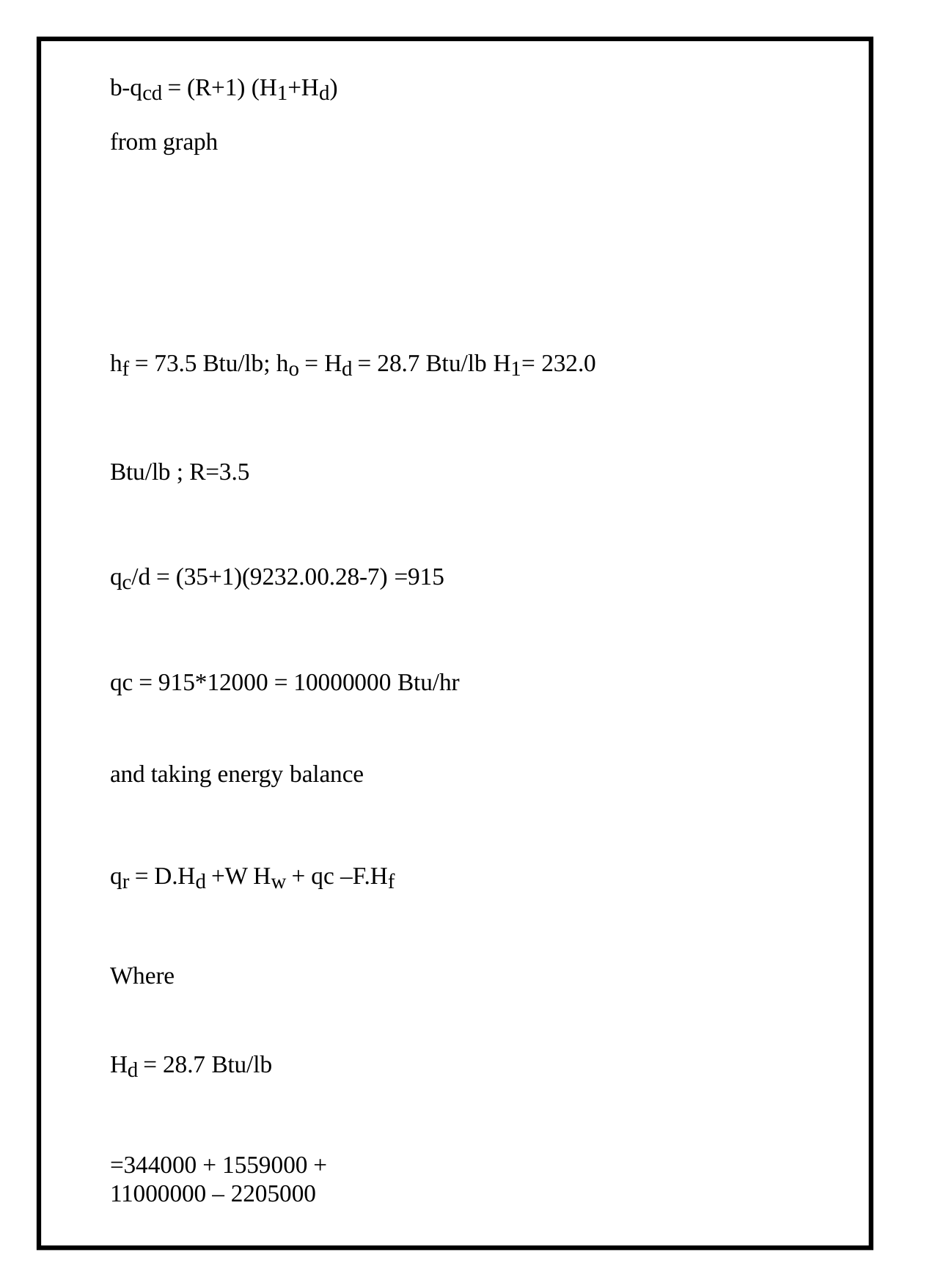

b-qcd = (R+1) (H1+Hd)
from graph
hf = 73.5 Btu/lb; ho = Hd = 28.7 Btu/lb H1= 232.0

Btu/lb ; R=3.5

qc/d = (35+1)(9232.00.28-7) =915
qc = 915*12000 = 10000000 Btu/hr

and taking energy balance
qr = D.Hd +W Hw + qc –F.Hf  Where

Hd = 28.7 Btu/lb

=344000 + 1559000 + 11000000 – 2205000